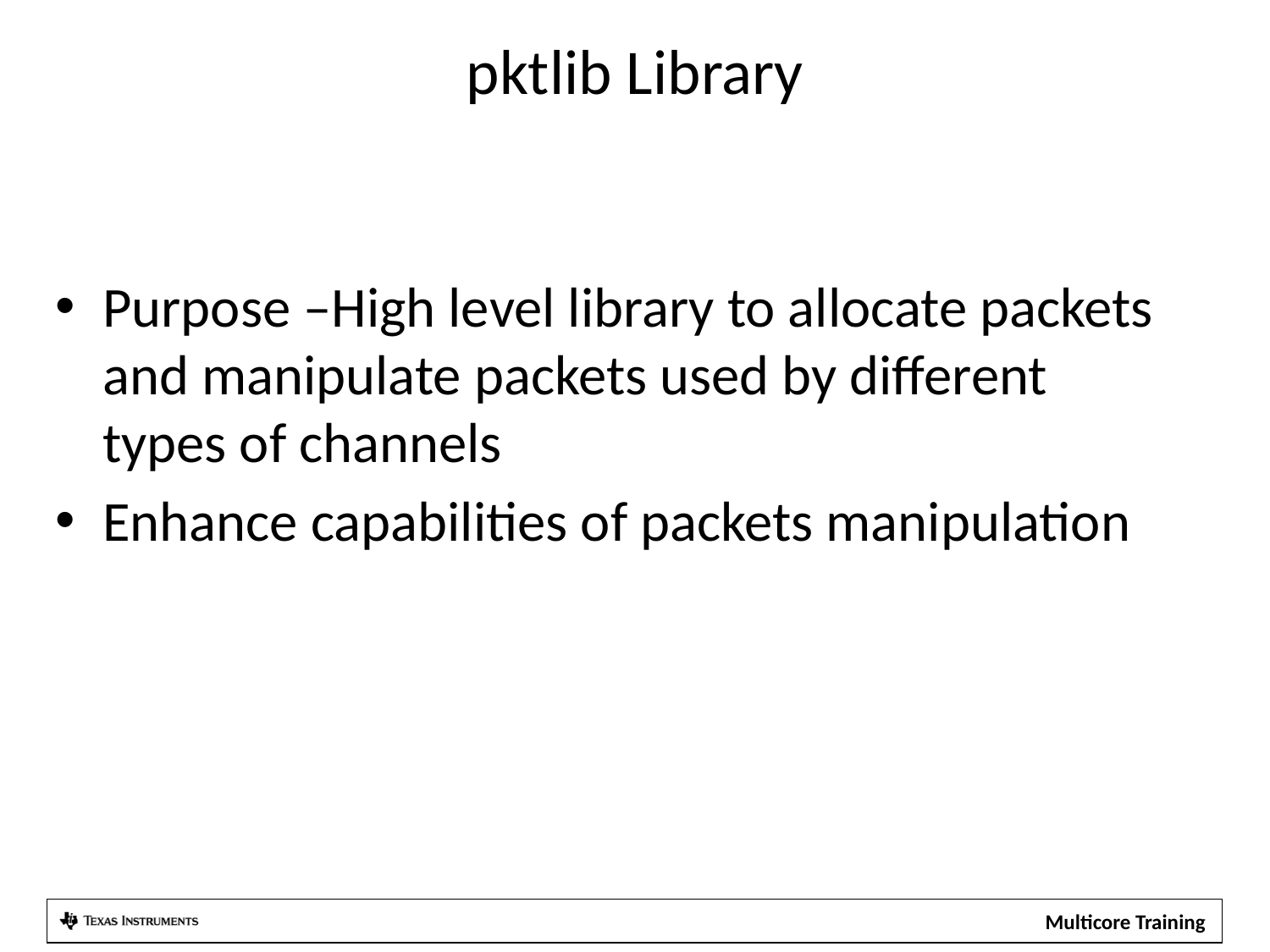

# pktlib Library
Purpose –High level library to allocate packets and manipulate packets used by different types of channels
Enhance capabilities of packets manipulation